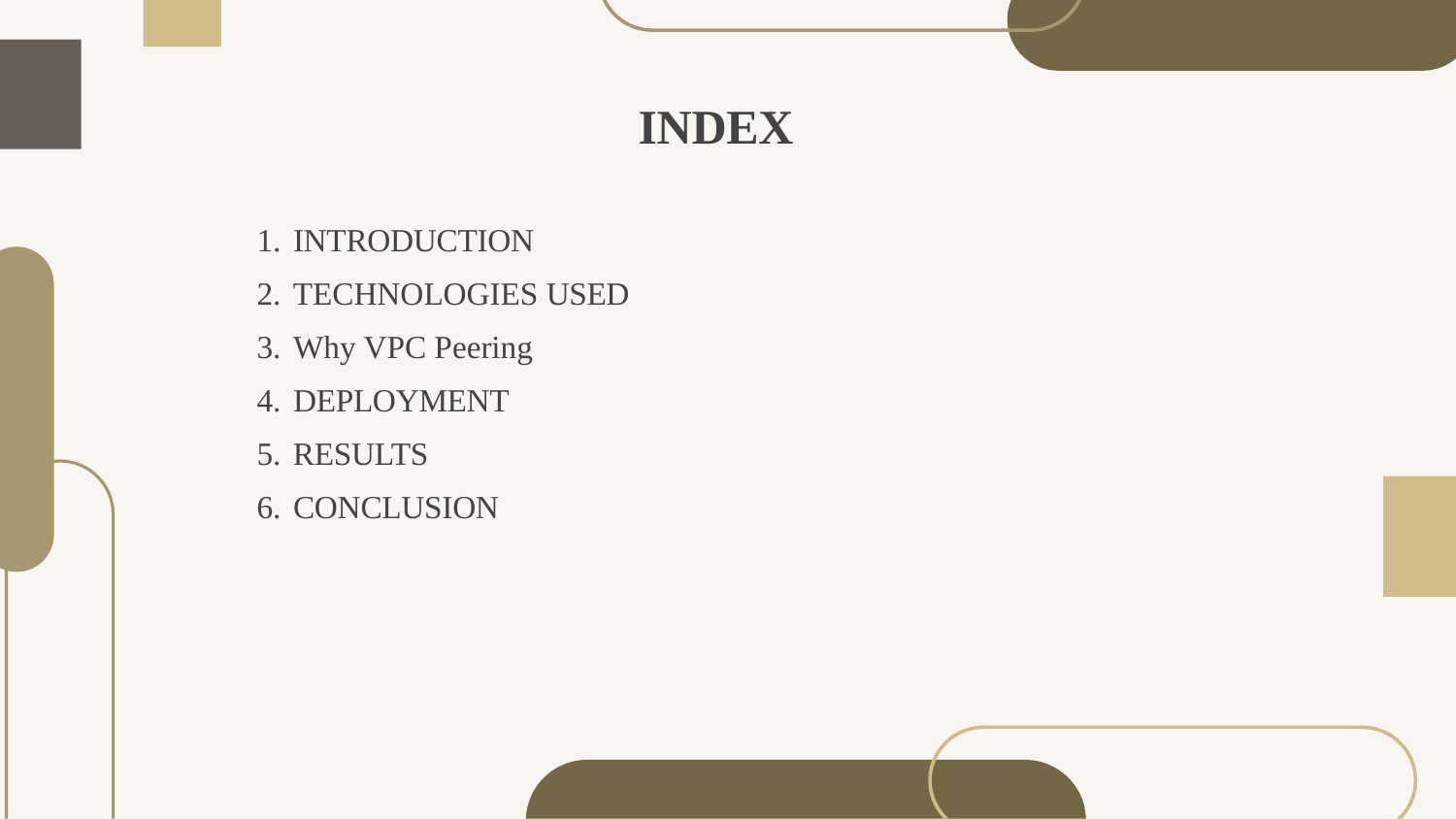

# INDEX
INTRODUCTION
TECHNOLOGIES USED
Why VPC Peering
DEPLOYMENT
RESULTS
CONCLUSION